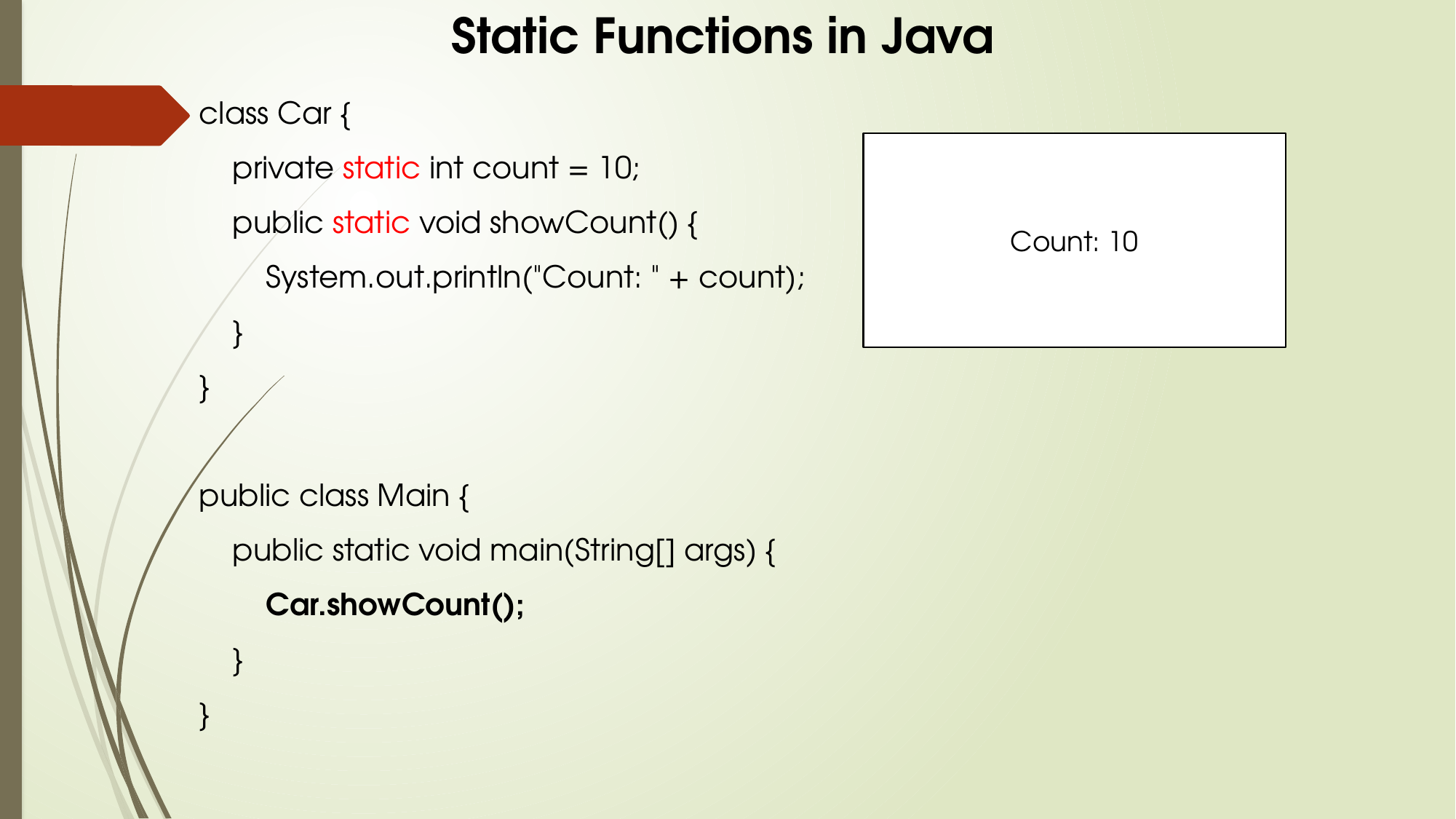

Static Functions in Java
class Car {
    private static int count = 10;
    public static void showCount() {
        System.out.println("Count: " + count);
    }
}

public class Main {
    public static void main(String[] args) {
        Car.showCount();
    }
}
Count: 10